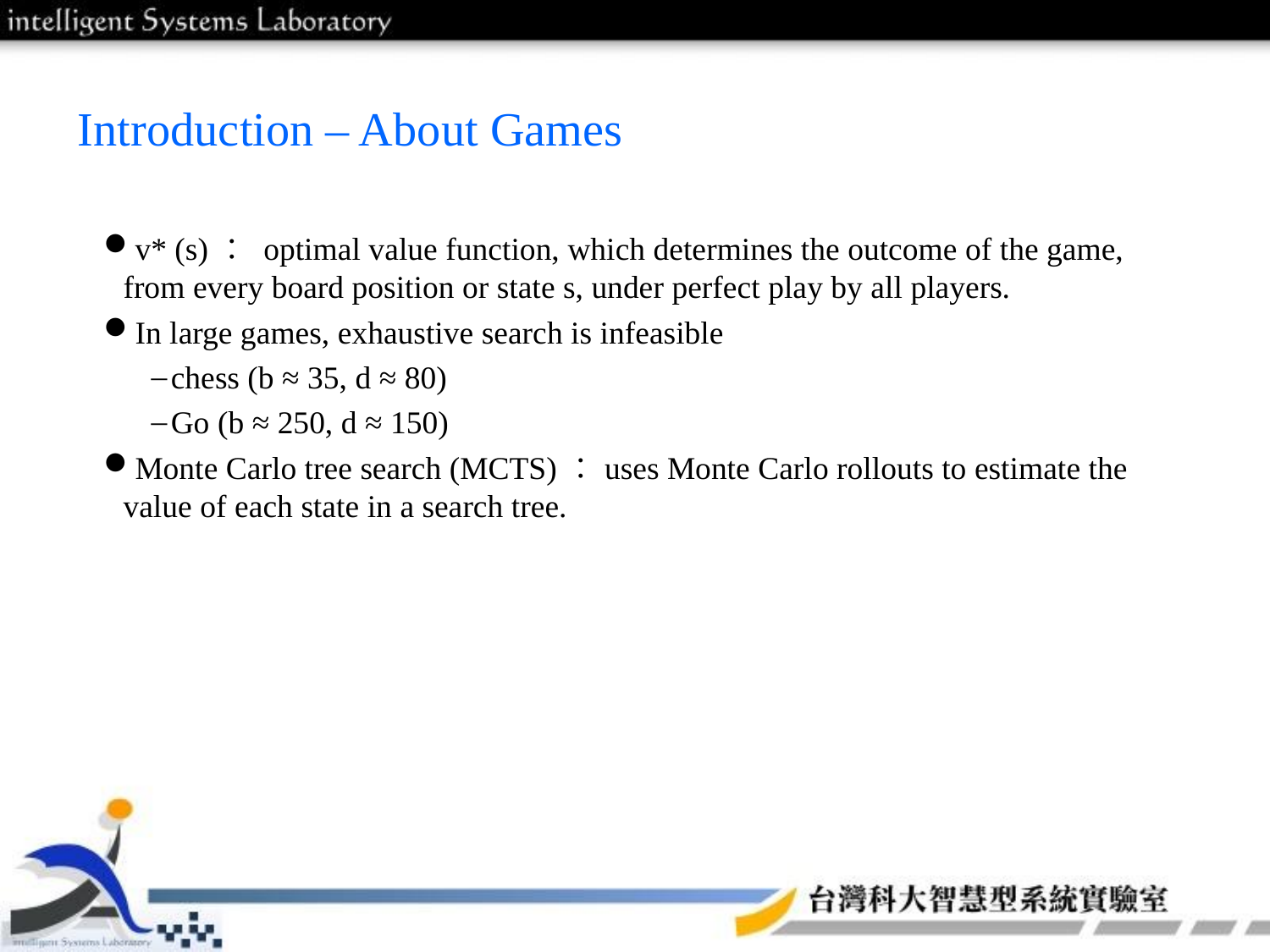

# Introduction – About Games
v* (s)： optimal value function, which determines the outcome of the game, from every board position or state s, under perfect play by all players.
In large games, exhaustive search is infeasible
chess (b ≈ 35, d ≈ 80)
Go (b ≈ 250, d ≈ 150)
Monte Carlo tree search (MCTS)：uses Monte Carlo rollouts to estimate the value of each state in a search tree.